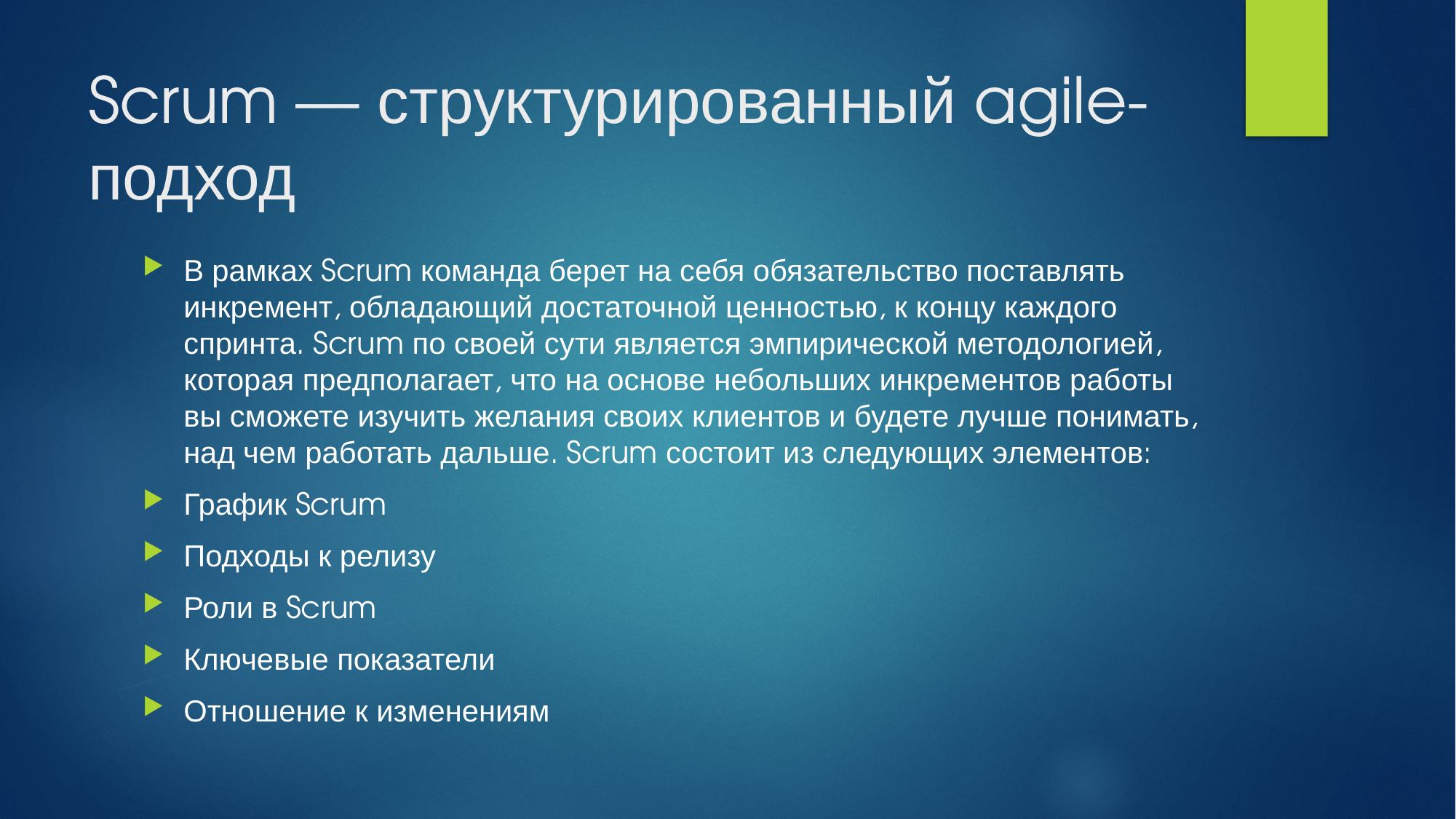

# Scrum — структурированный agile-подход
В рамках Scrum команда берет на себя обязательство поставлять инкремент, обладающий достаточной ценностью, к концу каждого спринта. Scrum по своей сути является эмпирической методологией, которая предполагает, что на основе небольших инкрементов работы вы сможете изучить желания своих клиентов и будете лучше понимать, над чем работать дальше. Scrum состоит из следующих элементов:
График Scrum
Подходы к релизу
Роли в Scrum
Ключевые показатели
Отношение к изменениям